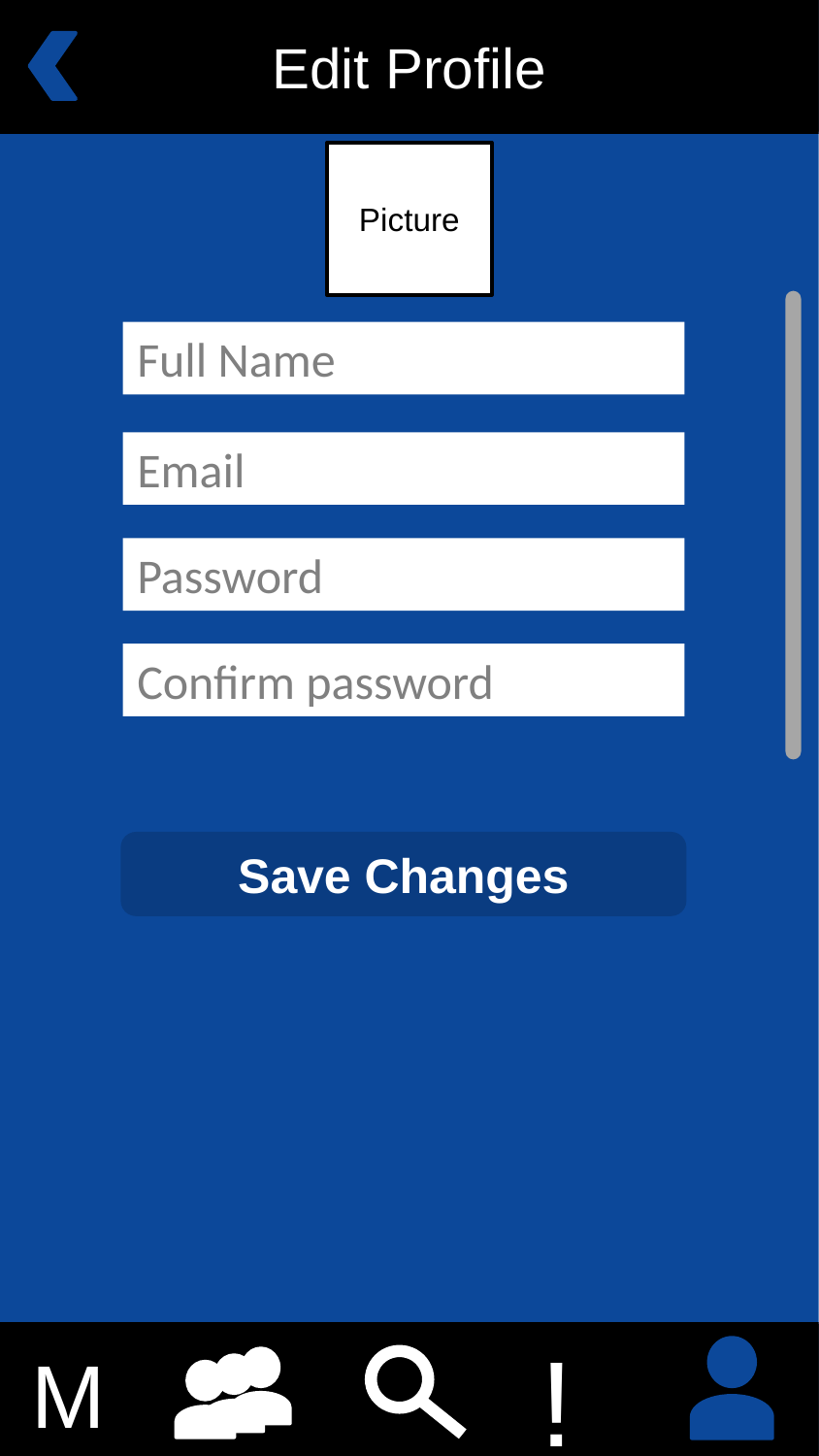

Edit Profile

Picture

Full Name
Email
Password
Confirm password
Save Changes
!

M